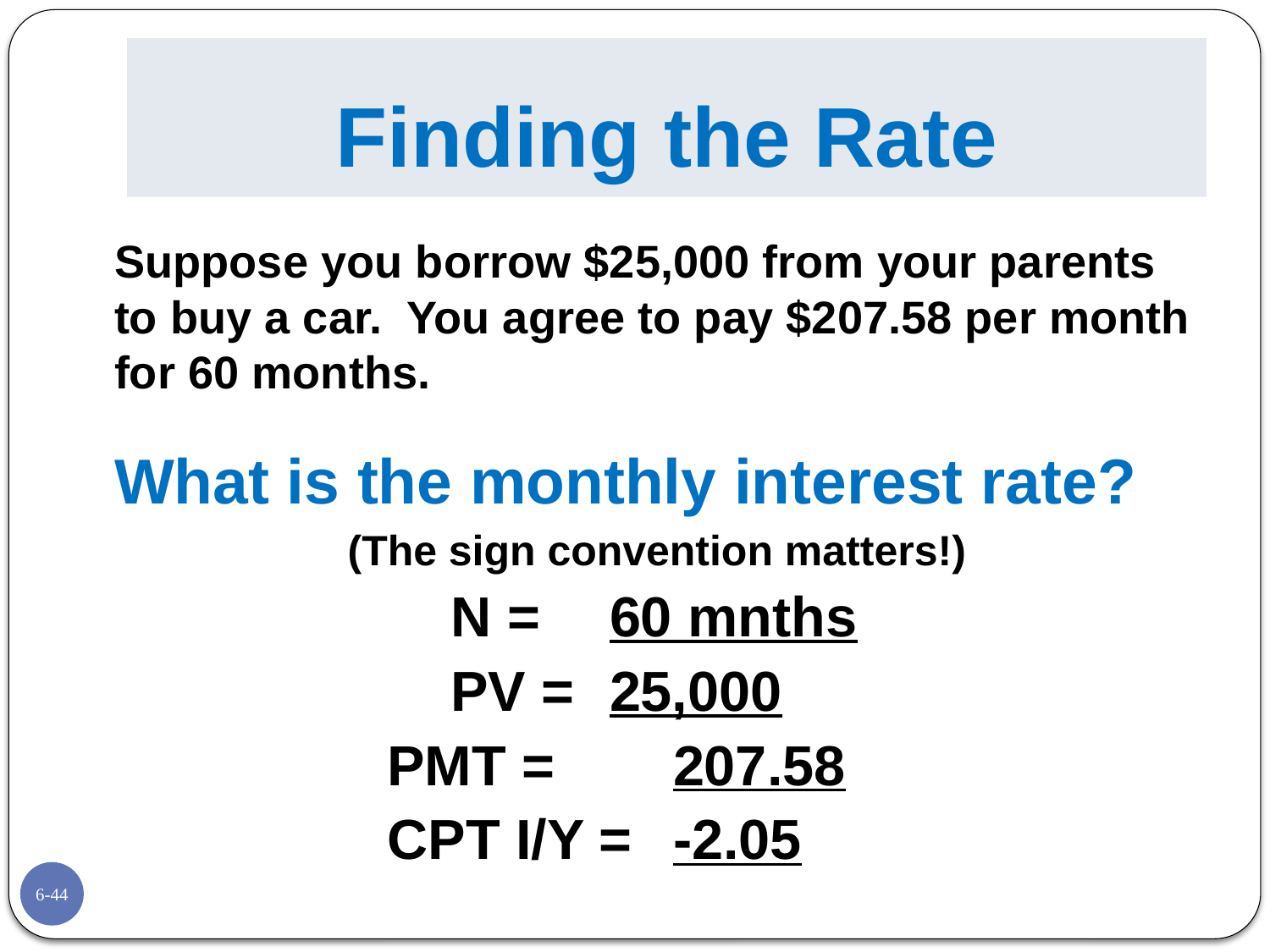

# Finding the Rate
	Suppose you borrow $25,000 from your parents to buy a car.  You agree to pay $207.58 per month for 60 months.

	What is the monthly interest rate?
(The sign convention matters!)
N = 	60 mnths
PV = 	25,000
PMT = 	207.58
CPT I/Y = 	-2.05
6-44